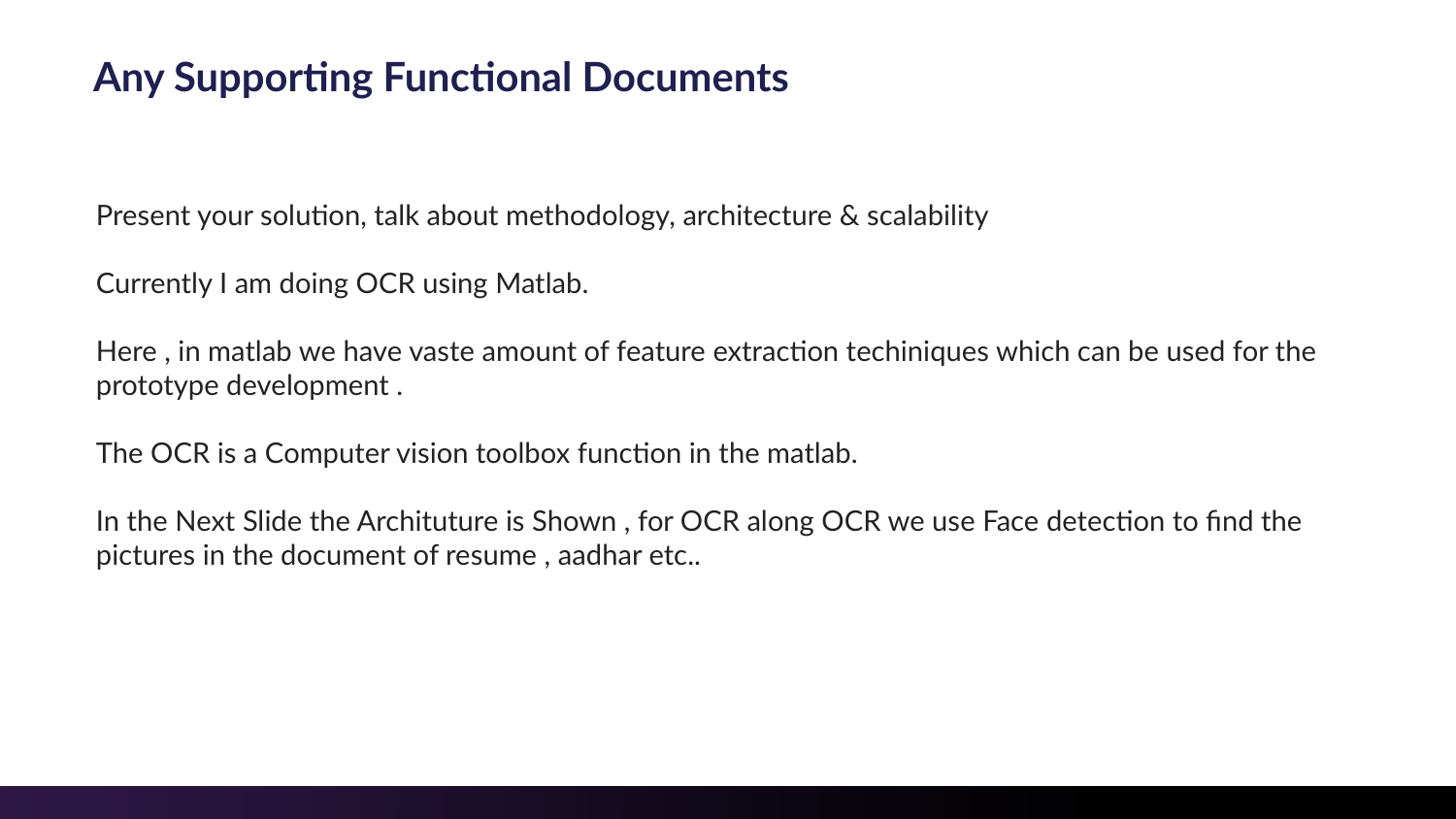

# Any Supporting Functional Documents
Present your solution, talk about methodology, architecture & scalability

Currently I am doing OCR using Matlab.

Here , in matlab we have vaste amount of feature extraction techiniques which can be used for the prototype development .

The OCR is a Computer vision toolbox function in the matlab.

In the Next Slide the Archituture is Shown , for OCR along OCR we use Face detection to find the pictures in the document of resume , aadhar etc..